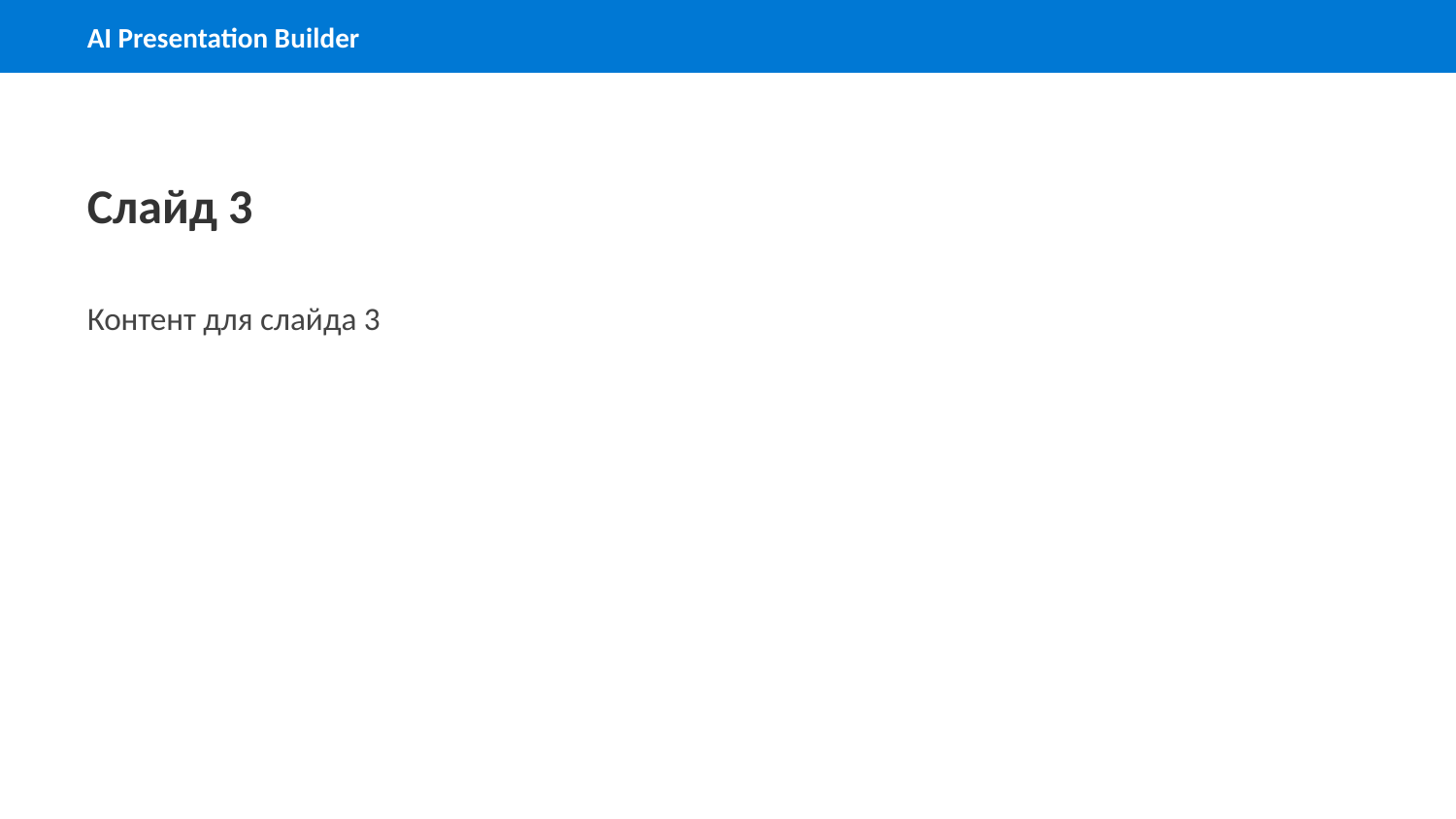

Слайд 3
Контент для слайда 3
3